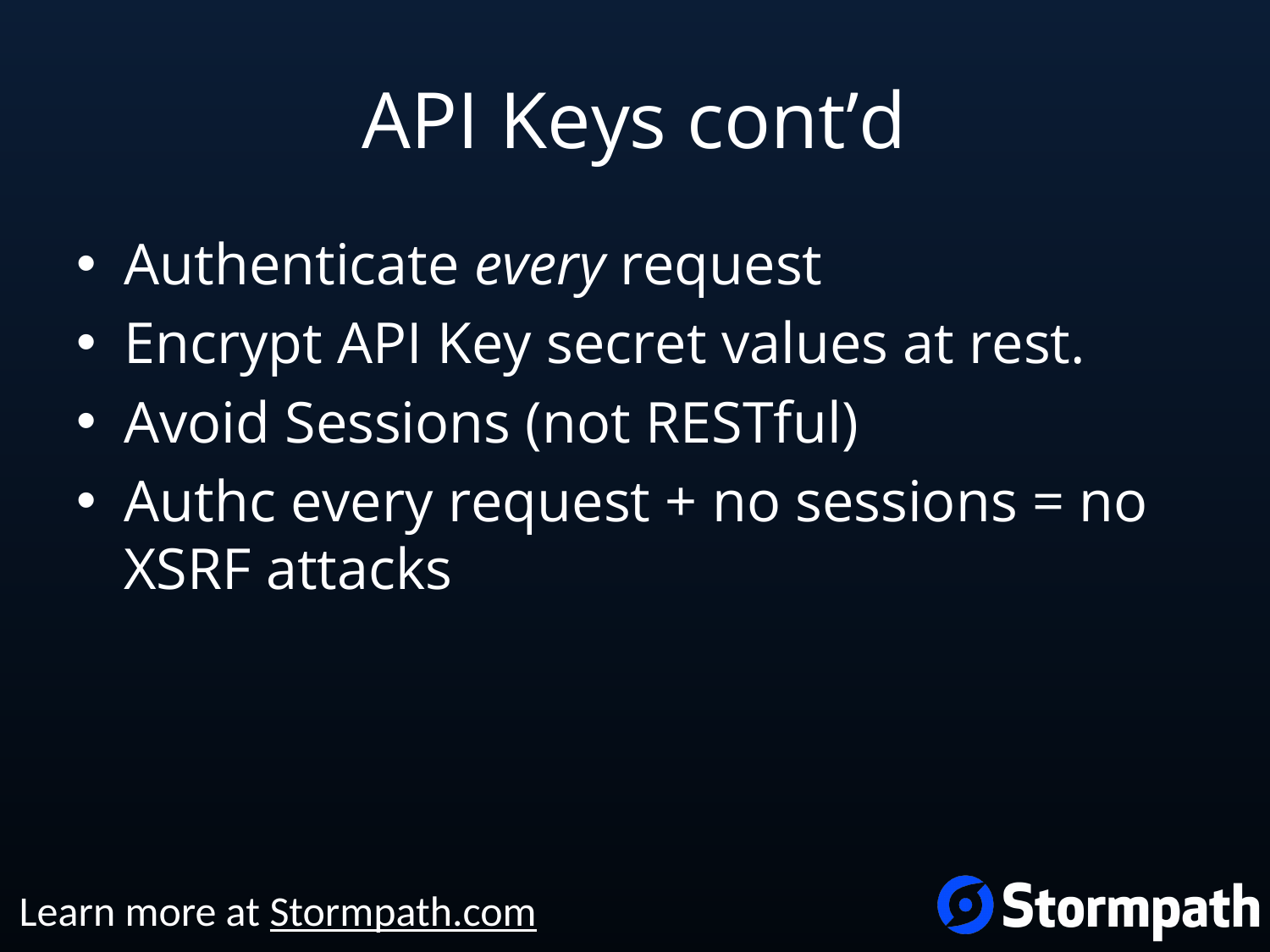

# API Keys cont’d
Authenticate every request
Encrypt API Key secret values at rest.
Avoid Sessions (not RESTful)
Authc every request + no sessions = no XSRF attacks
Learn more at Stormpath.com